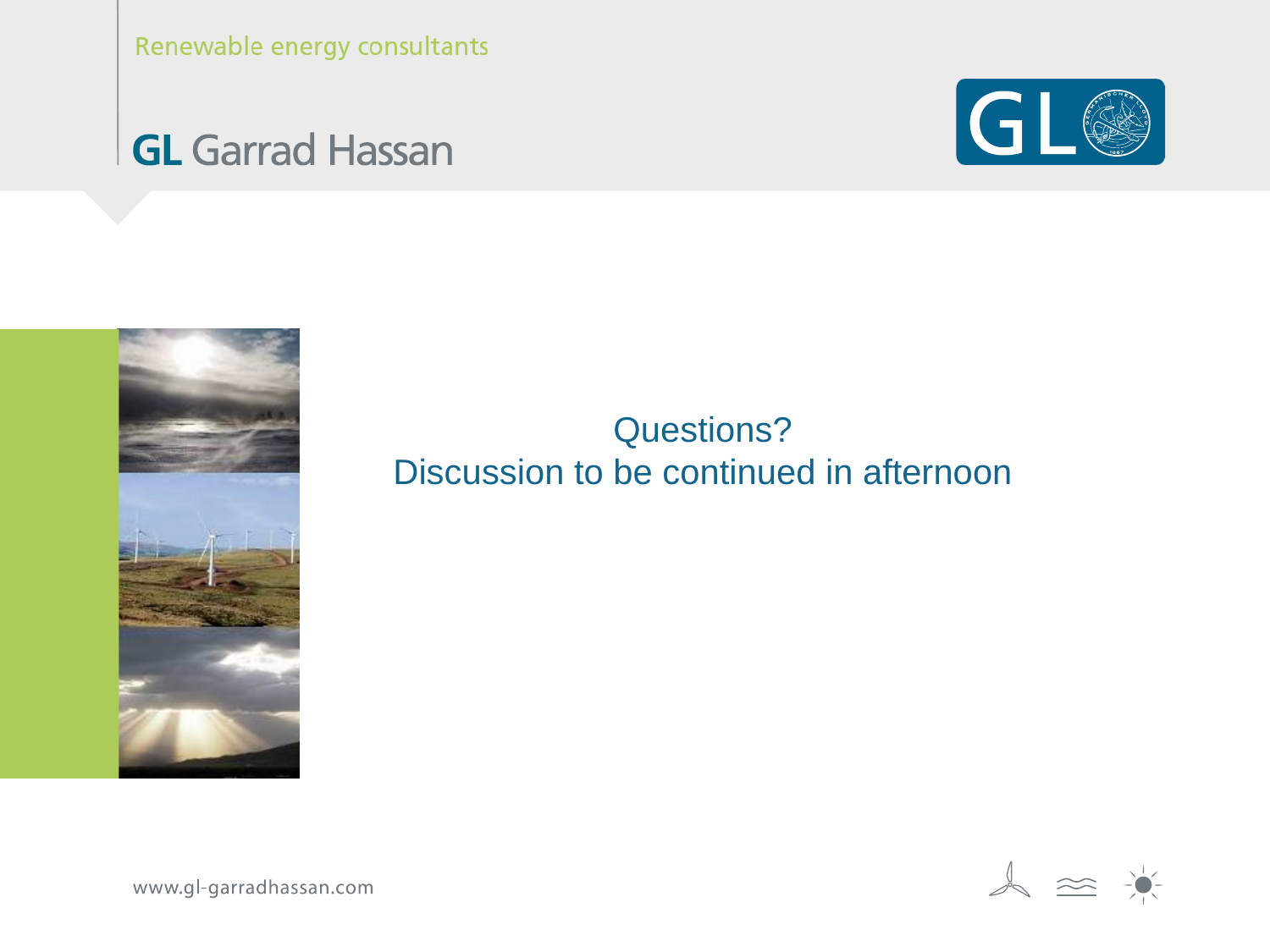

# Questions? Discussion to be continued in afternoon